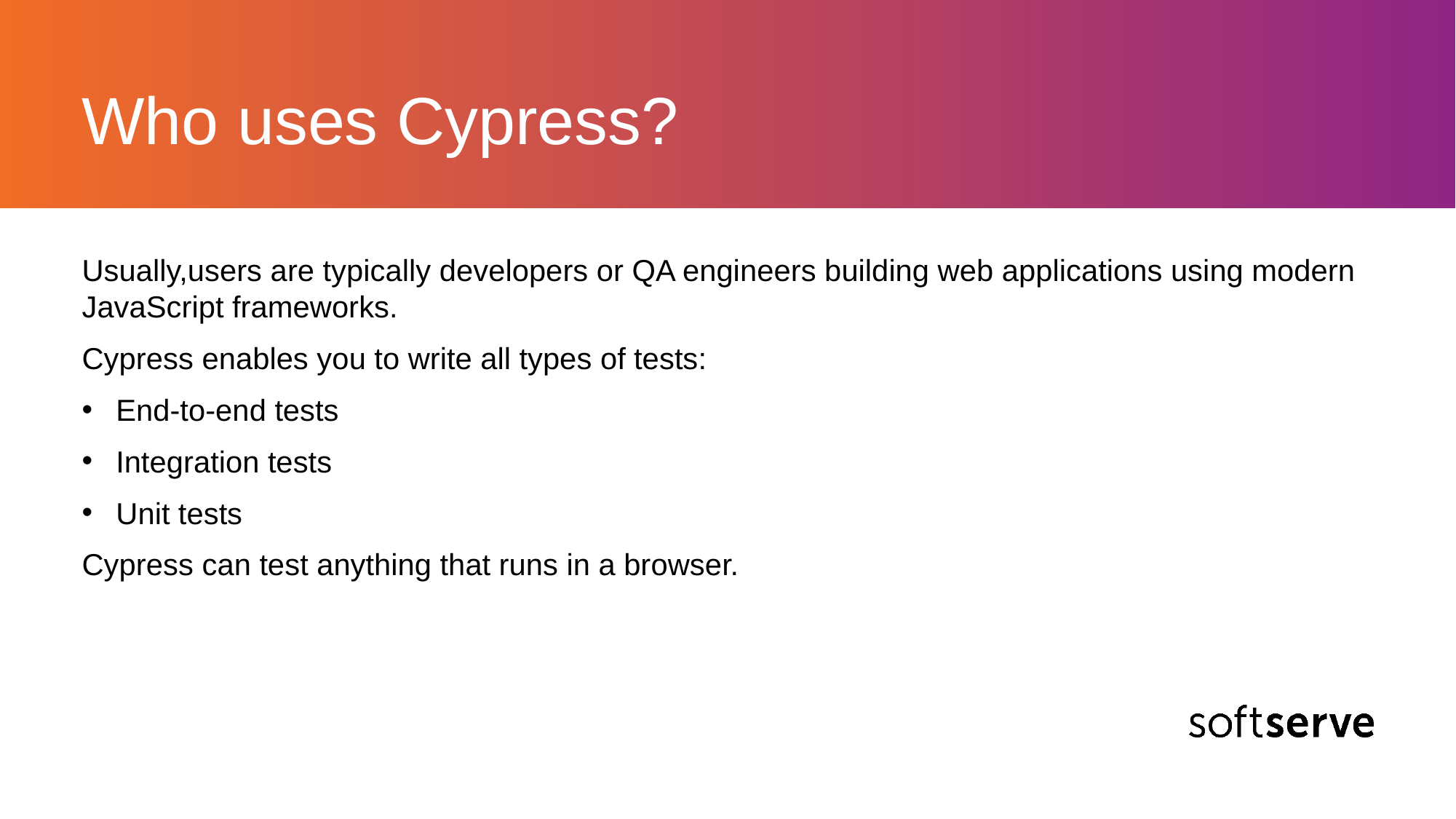

# Who uses Cypress?
Usually,users are typically developers or QA engineers building web applications using modern JavaScript frameworks.
Cypress enables you to write all types of tests:
End-to-end tests
Integration tests
Unit tests
Cypress can test anything that runs in a browser.